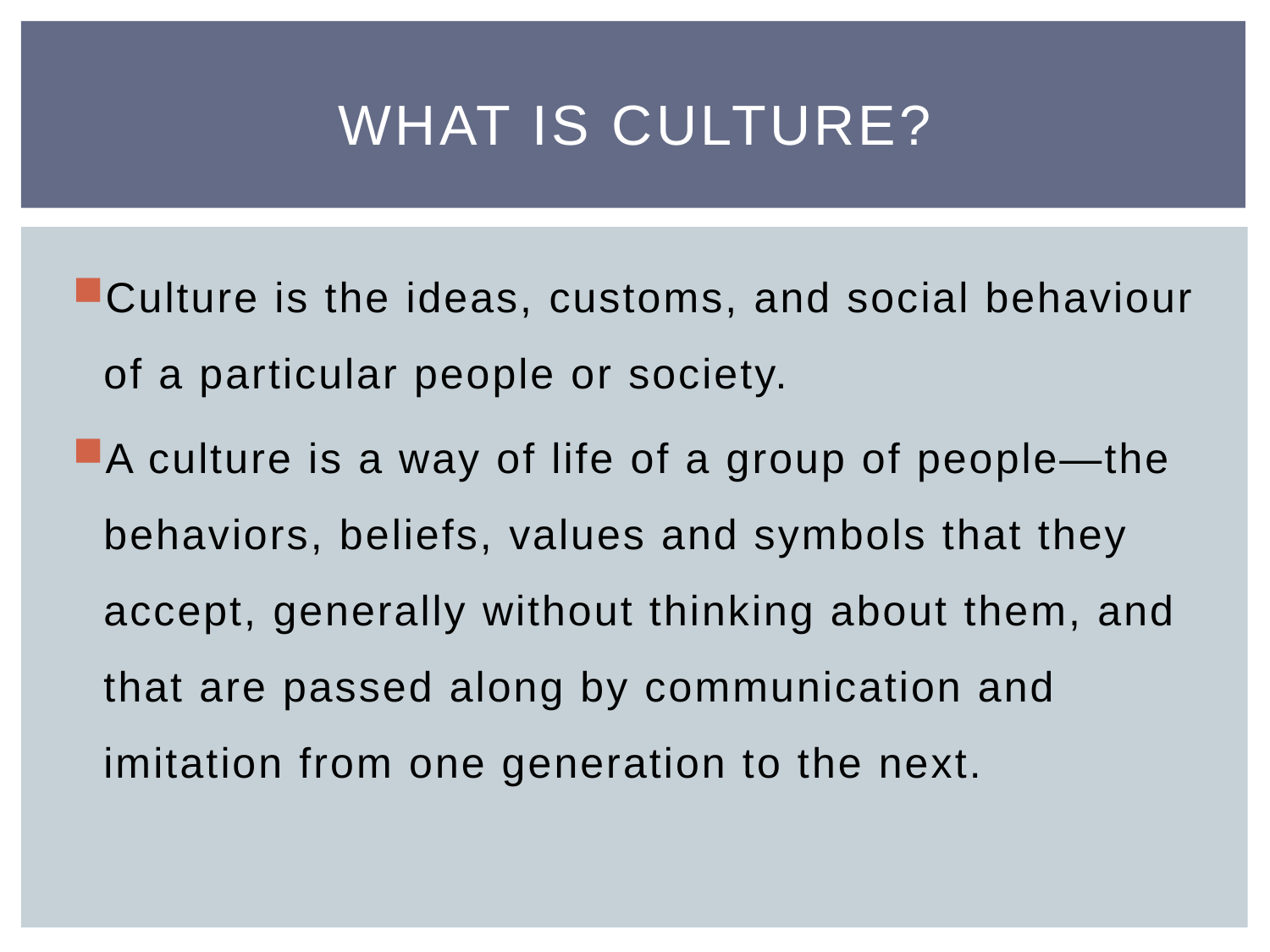

# What is culture?
Culture is the ideas, customs, and social behaviour of a particular people or society.
A culture is a way of life of a group of people—the behaviors, beliefs, values and symbols that they accept, generally without thinking about them, and that are passed along by communication and imitation from one generation to the next.